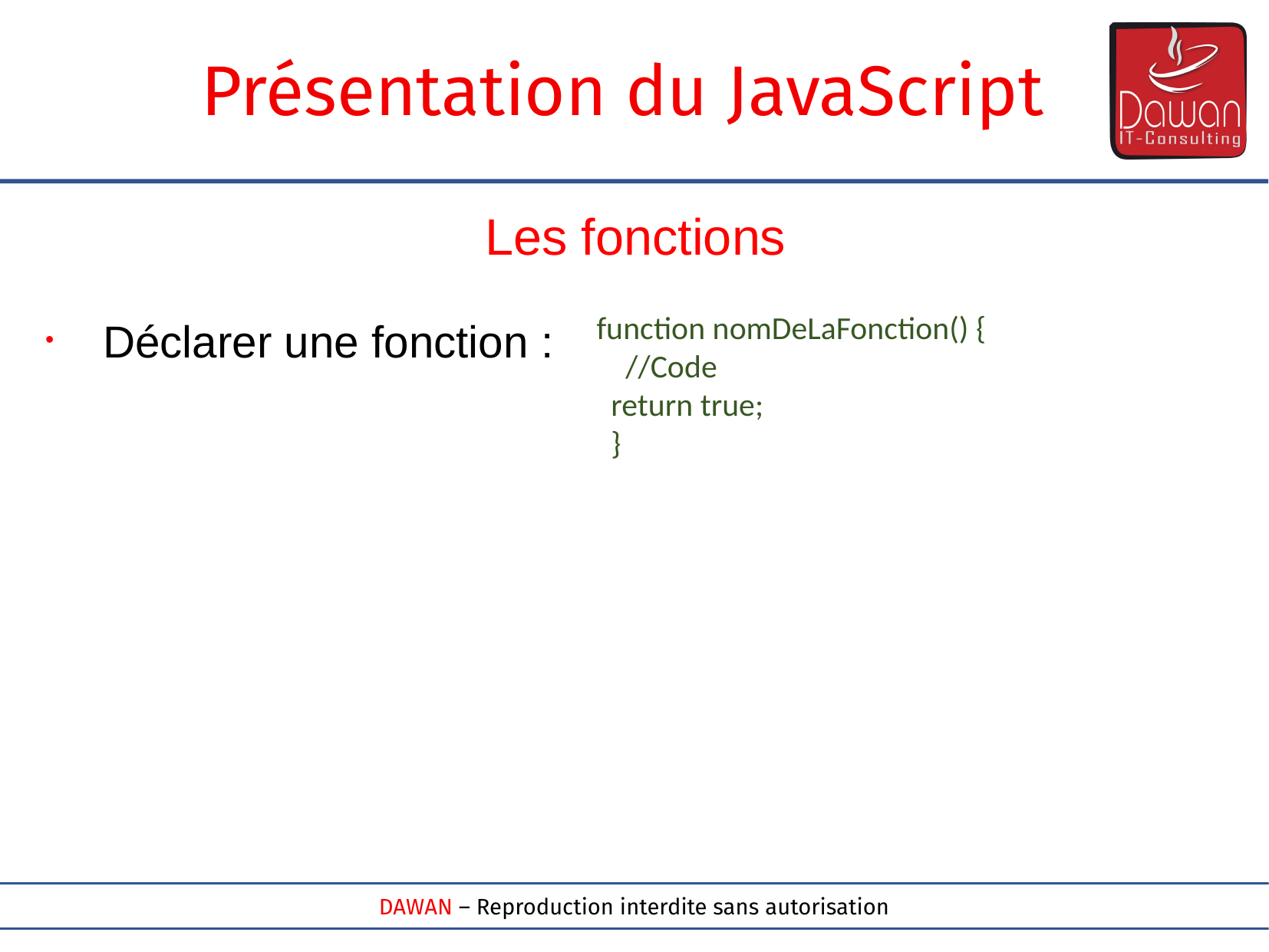

Présentation du JavaScript
Les fonctions

Déclarer une fonction :

function nomDeLaFonction() {
    //Code
  return true;
  }